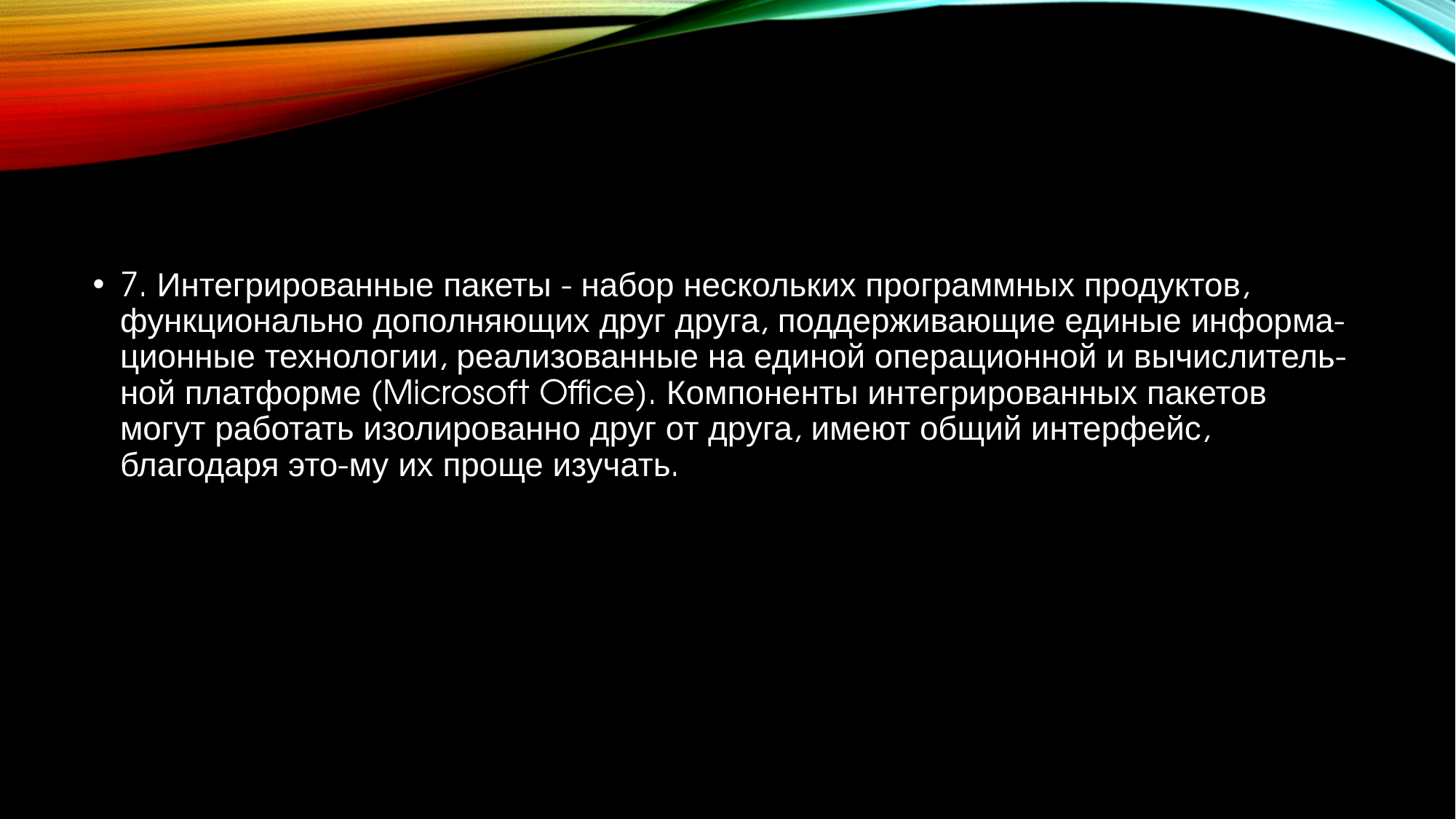

#
7. Интегрированные пакеты - набор нескольких программных продуктов, функционально дополняющих друг друга, поддерживающие единые информа-ционные технологии, реализованные на единой операционной и вычислитель-ной платформе (Microsoft Office). Компоненты интегрированных пакетов могут работать изолированно друг от друга, имеют общий интерфейс, благодаря это-му их проще изучать.